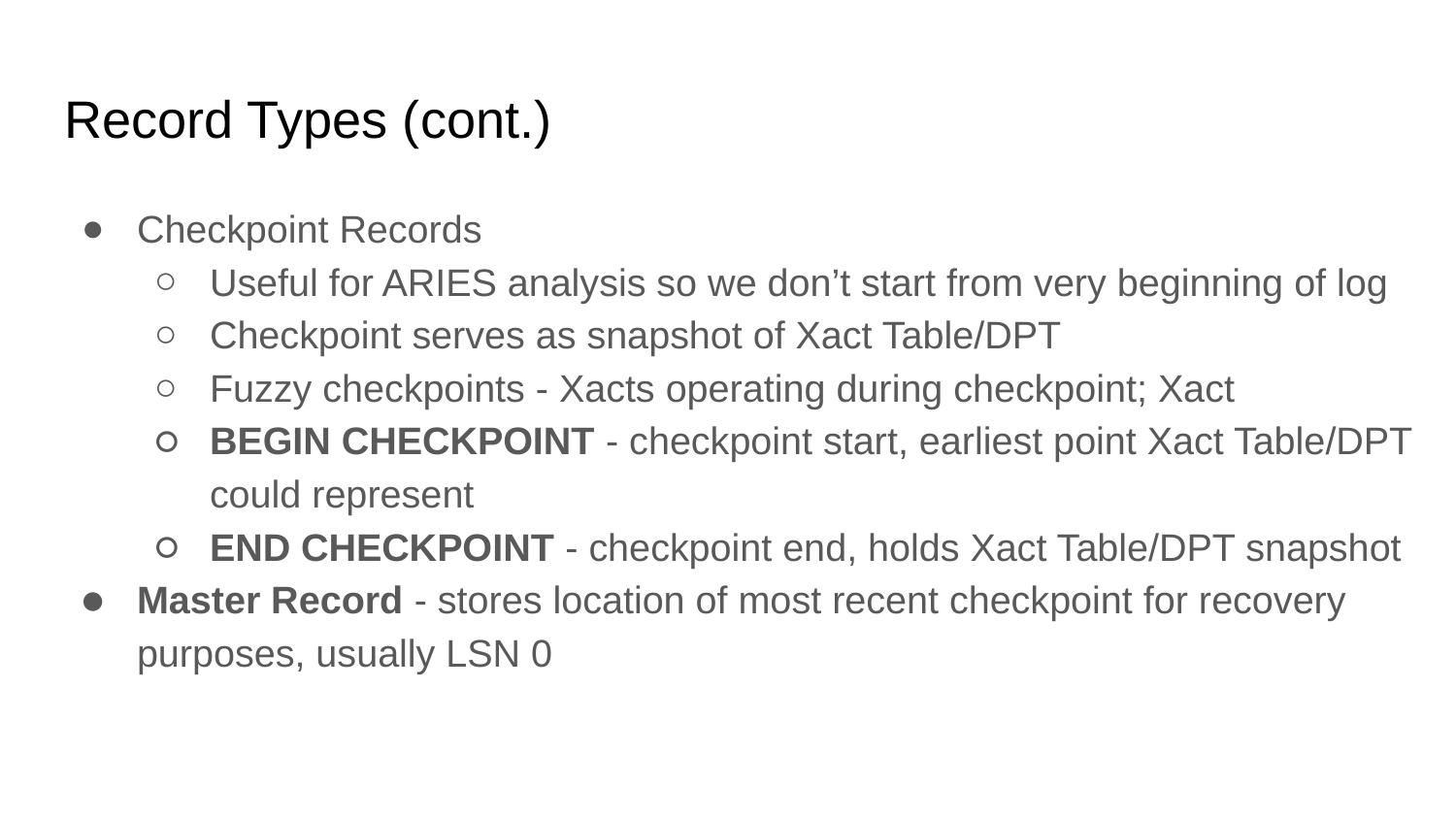

# Record Types (cont.)

Checkpoint Records
Useful for ARIES analysis so we don’t start from very beginning of log
Checkpoint serves as snapshot of Xact Table/DPT
Fuzzy checkpoints - Xacts operating during checkpoint; Xact
BEGIN CHECKPOINT - checkpoint start, earliest point Xact Table/DPT could represent
END CHECKPOINT - checkpoint end, holds Xact Table/DPT snapshot
Master Record - stores location of most recent checkpoint for recovery purposes, usually LSN 0